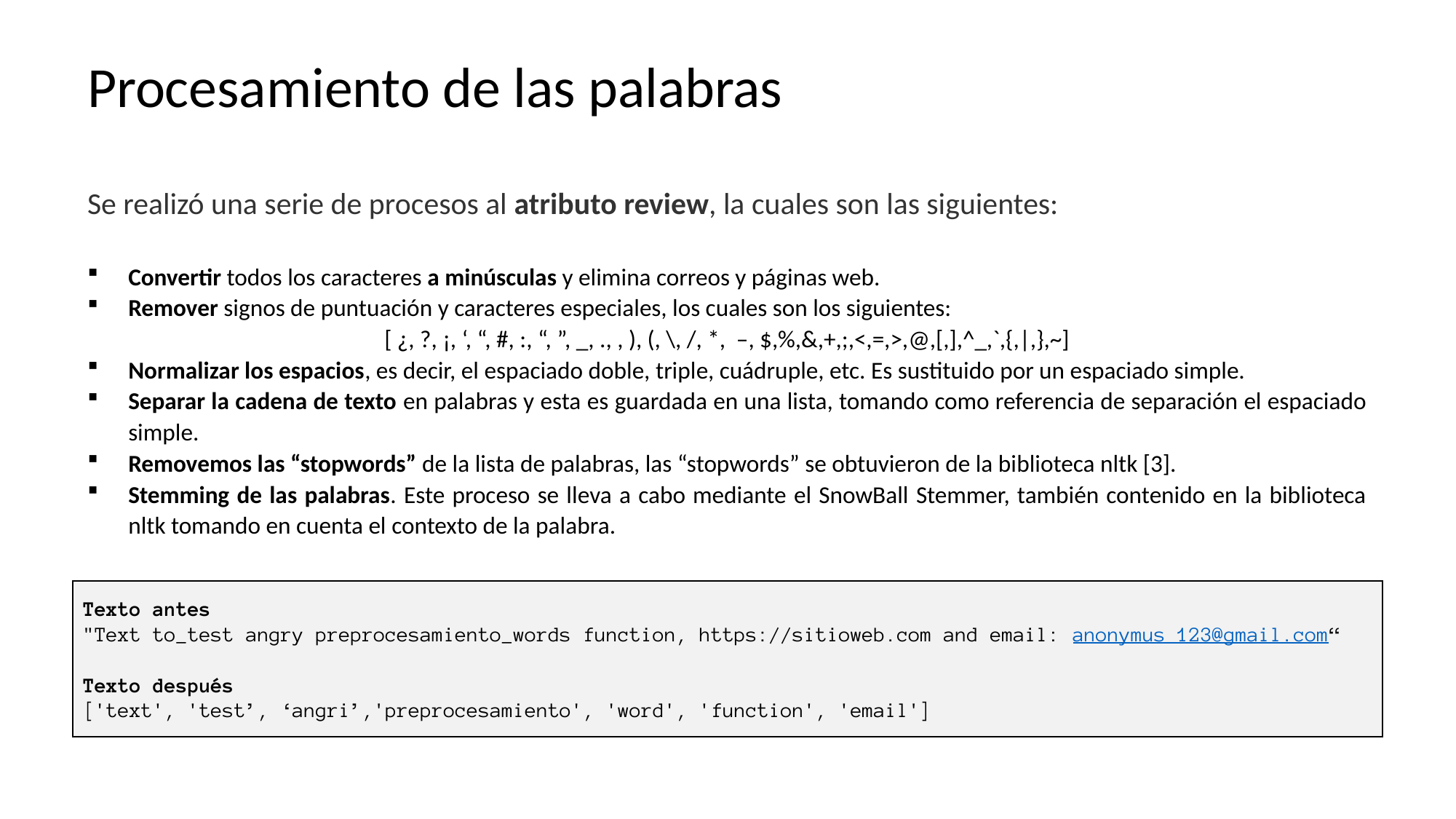

# Procesamiento de las palabras
Se realizó una serie de procesos al atributo review, la cuales son las siguientes:

Convertir todos los caracteres a minúsculas y elimina correos y páginas web.
Remover signos de puntuación y caracteres especiales, los cuales son los siguientes:
[ ¿, ?, ¡, ‘, “, #, :, “, ”, _, ., , ), (, \, /, *,  –, $,%,&,+,;,<,=,>,@,[,],^_,`,{,|,},~]
Normalizar los espacios, es decir, el espaciado doble, triple, cuádruple, etc. Es sustituido por un espaciado simple.
Separar la cadena de texto en palabras y esta es guardada en una lista, tomando como referencia de separación el espaciado simple.
Removemos las “stopwords” de la lista de palabras, las “stopwords” se obtuvieron de la biblioteca nltk [3].
Stemming de las palabras. Este proceso se lleva a cabo mediante el SnowBall Stemmer, también contenido en la biblioteca nltk tomando en cuenta el contexto de la palabra.

Texto antes
"Text to_test angry preprocesamiento_words function, https://sitioweb.com and email: anonymus_123@gmail.com“

Texto después
['text', 'test’, ‘angri’,'preprocesamiento', 'word', 'function', 'email']